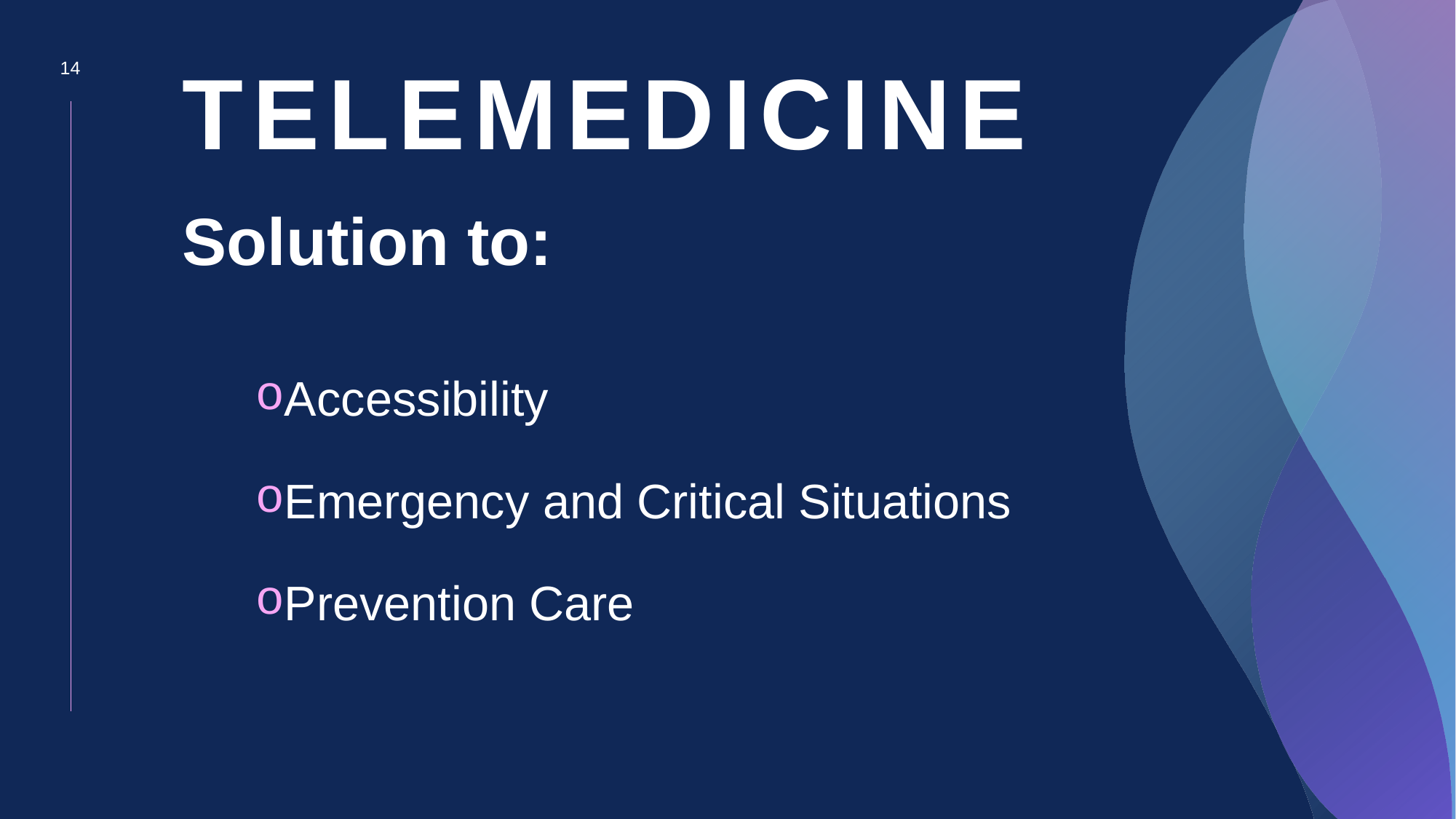

# Telemedicine
14
Solution to:
Accessibility
Emergency and Critical Situations
Prevention Care